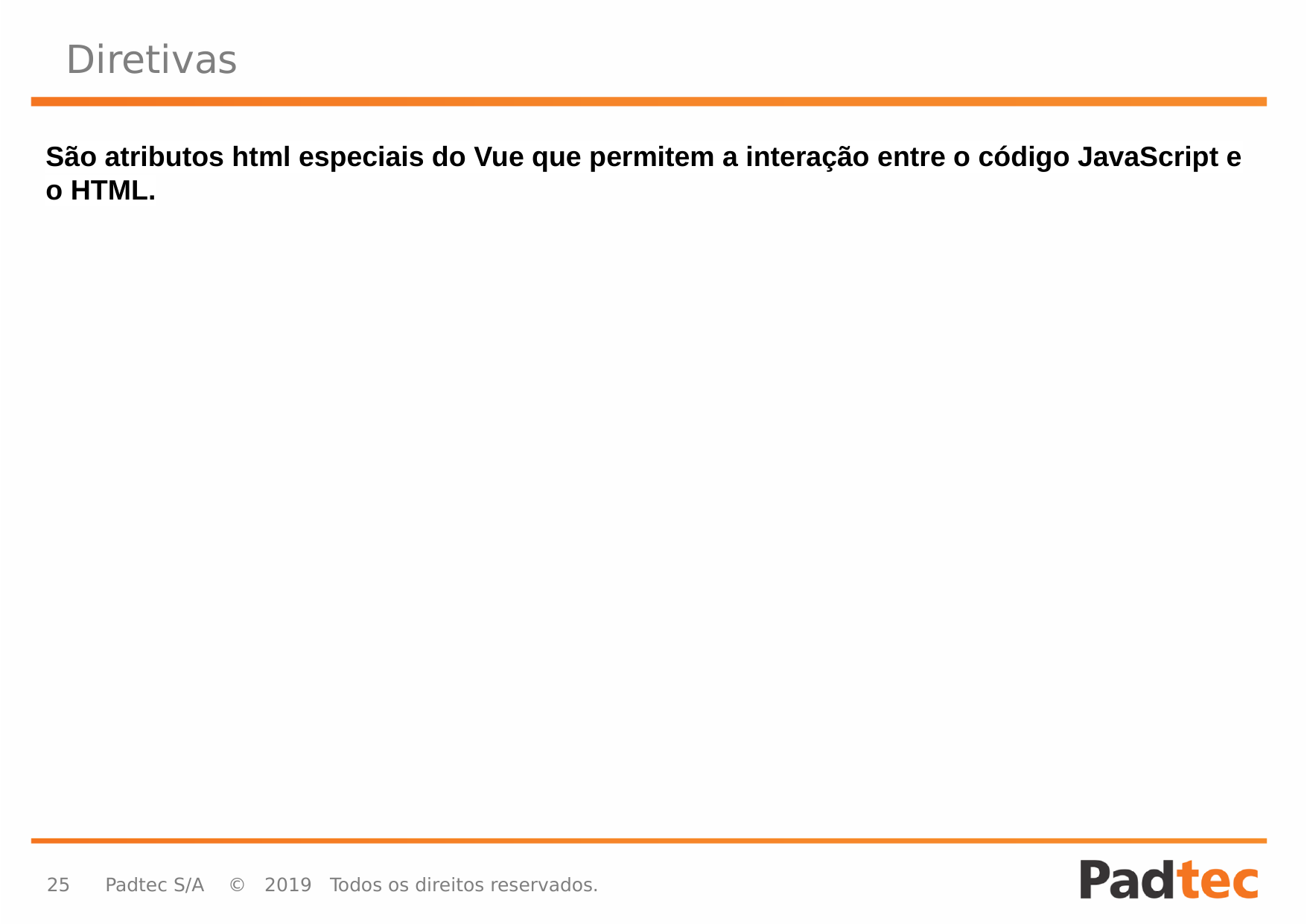

# Diretivas
São atributos html especiais do Vue que permitem a interação entre o código JavaScript e o HTML.